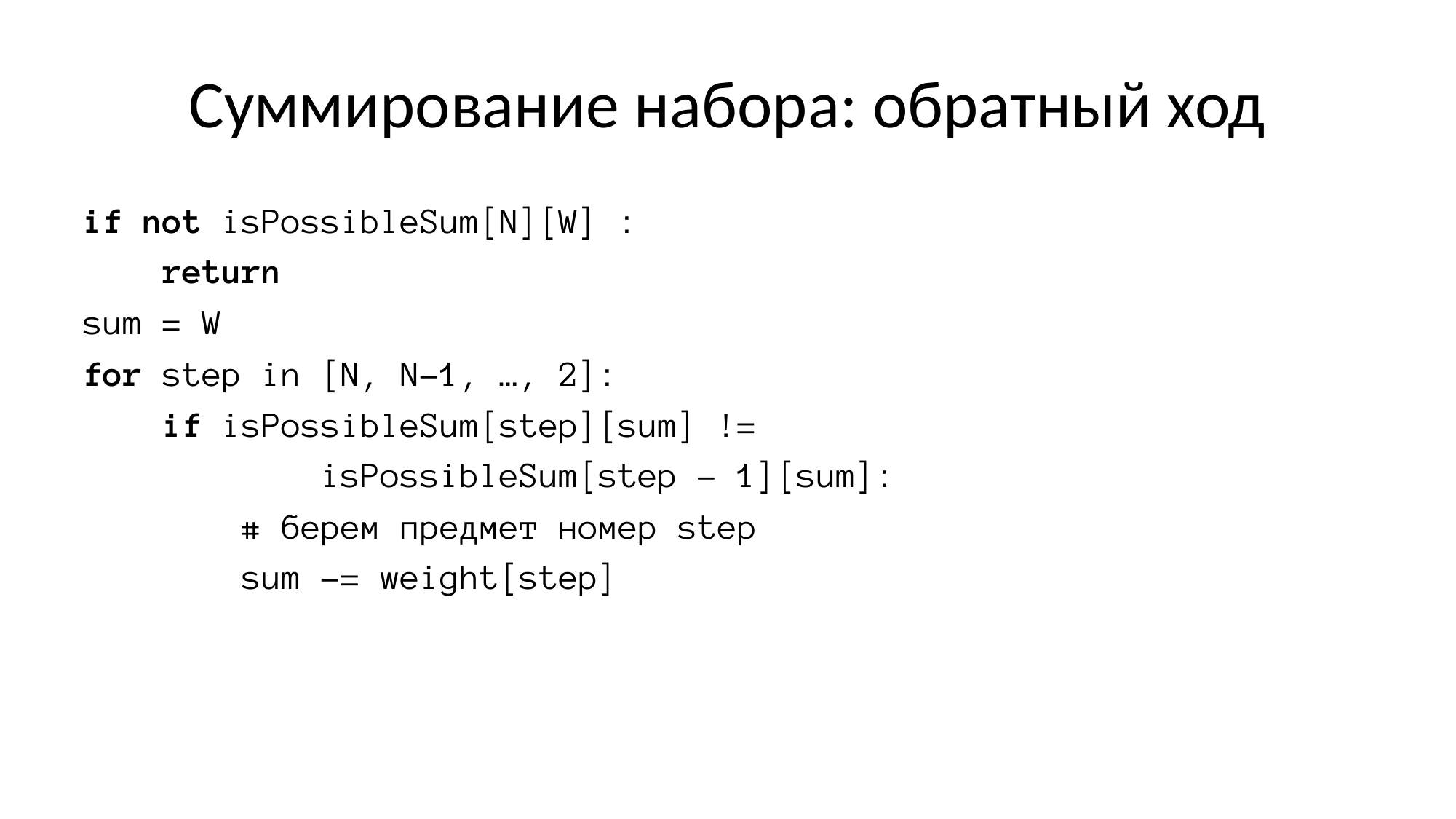

# Суммирование набора: обратный ход
if not isPossibleSum[N][W] :
    return
sum = W
for step in [N, N-1, …, 2]:
    if isPossibleSum[step][sum] !=
            isPossibleSum[step - 1][sum]:
        # берем предмет номер step
        sum -= weight[step]